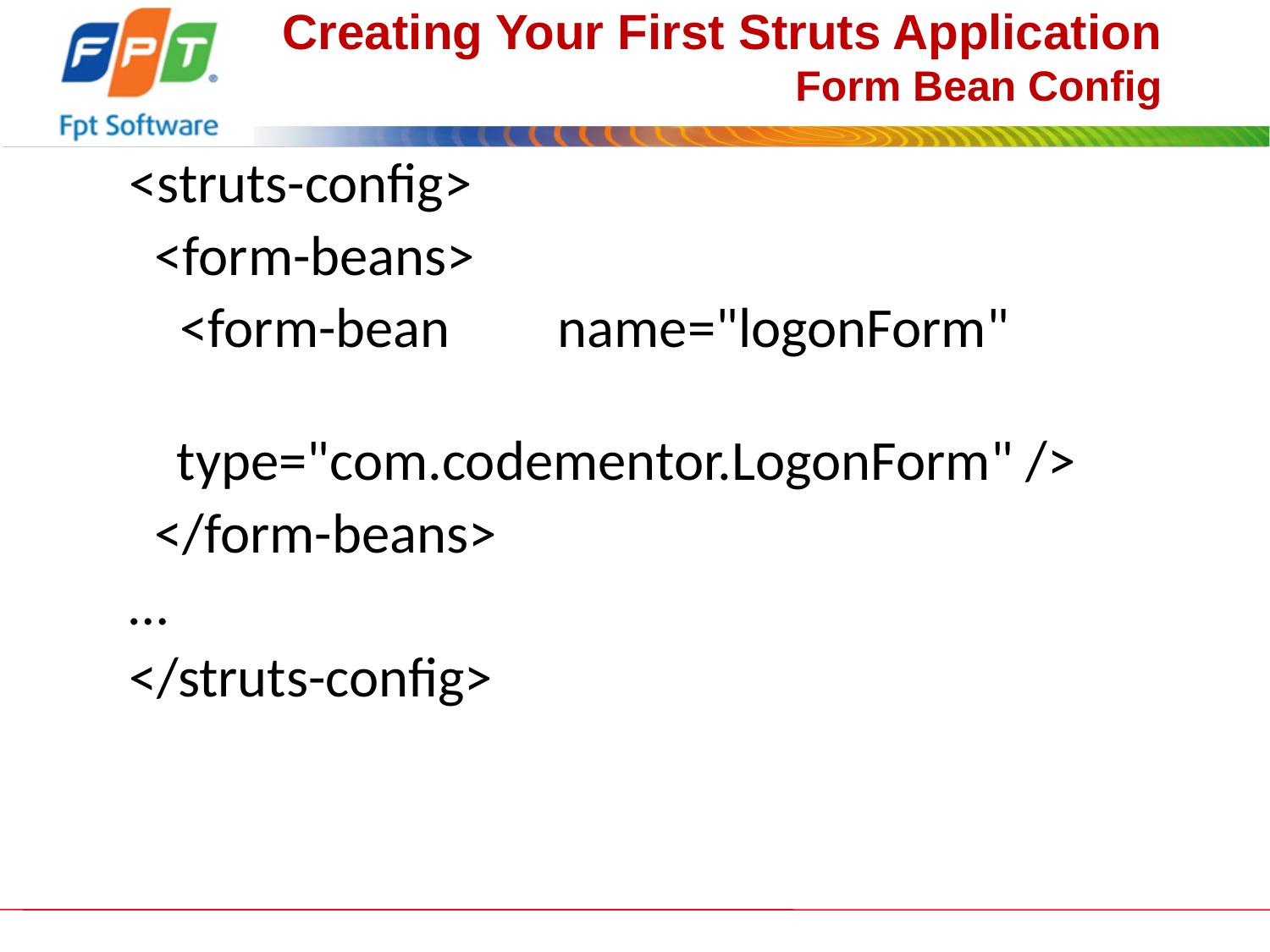

# Creating Your First Struts Application Form Bean Config
<struts-config>
  <form-beans>
    <form-bean 	name="logonForm"
			type="com.codementor.LogonForm" />
  </form-beans>
…
</struts-config>